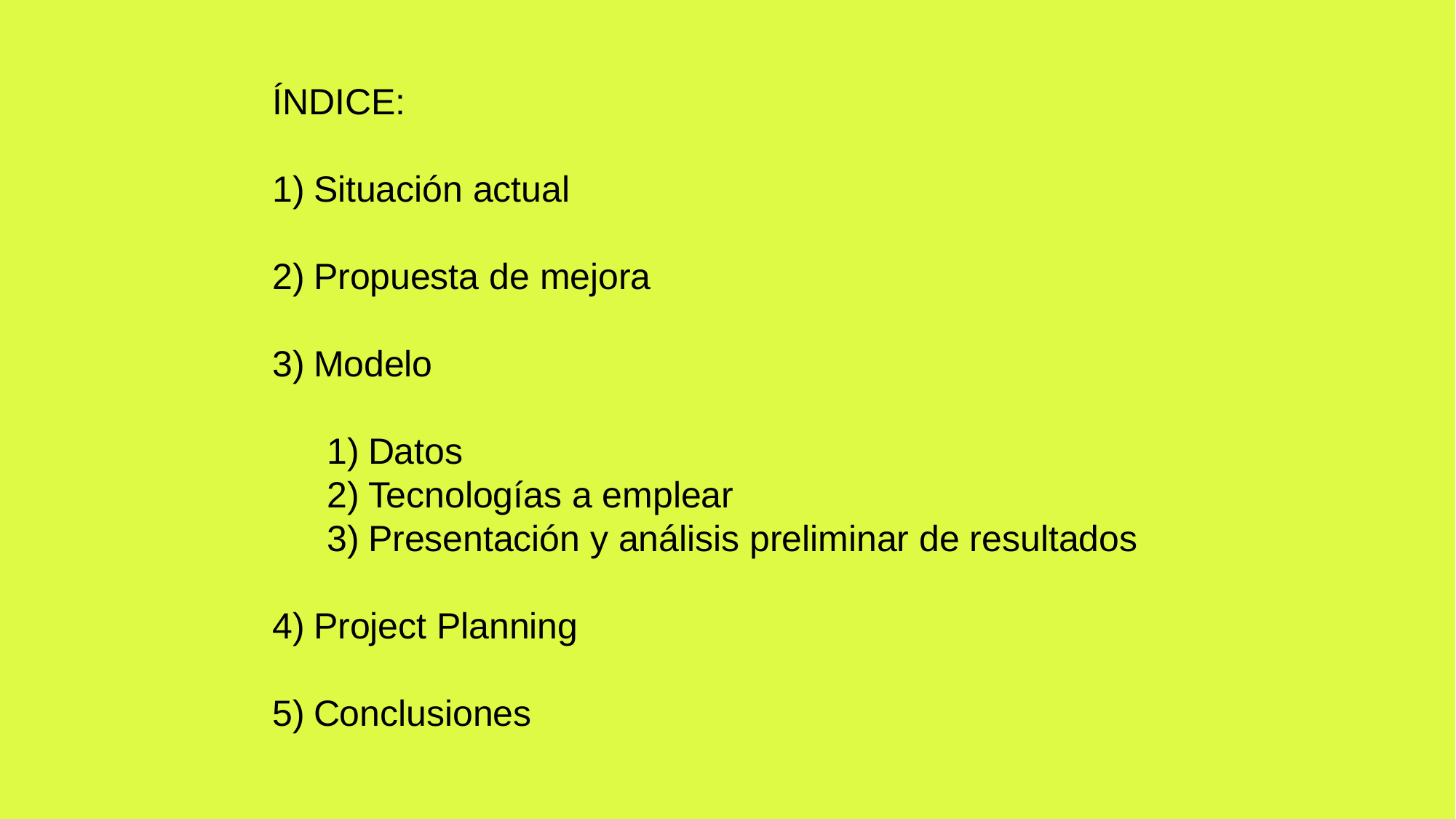

ÍNDICE:

Situación actual
Propuesta de mejora
Modelo
Datos
Tecnologías a emplear
Presentación y análisis preliminar de resultados
Project Planning
Conclusiones